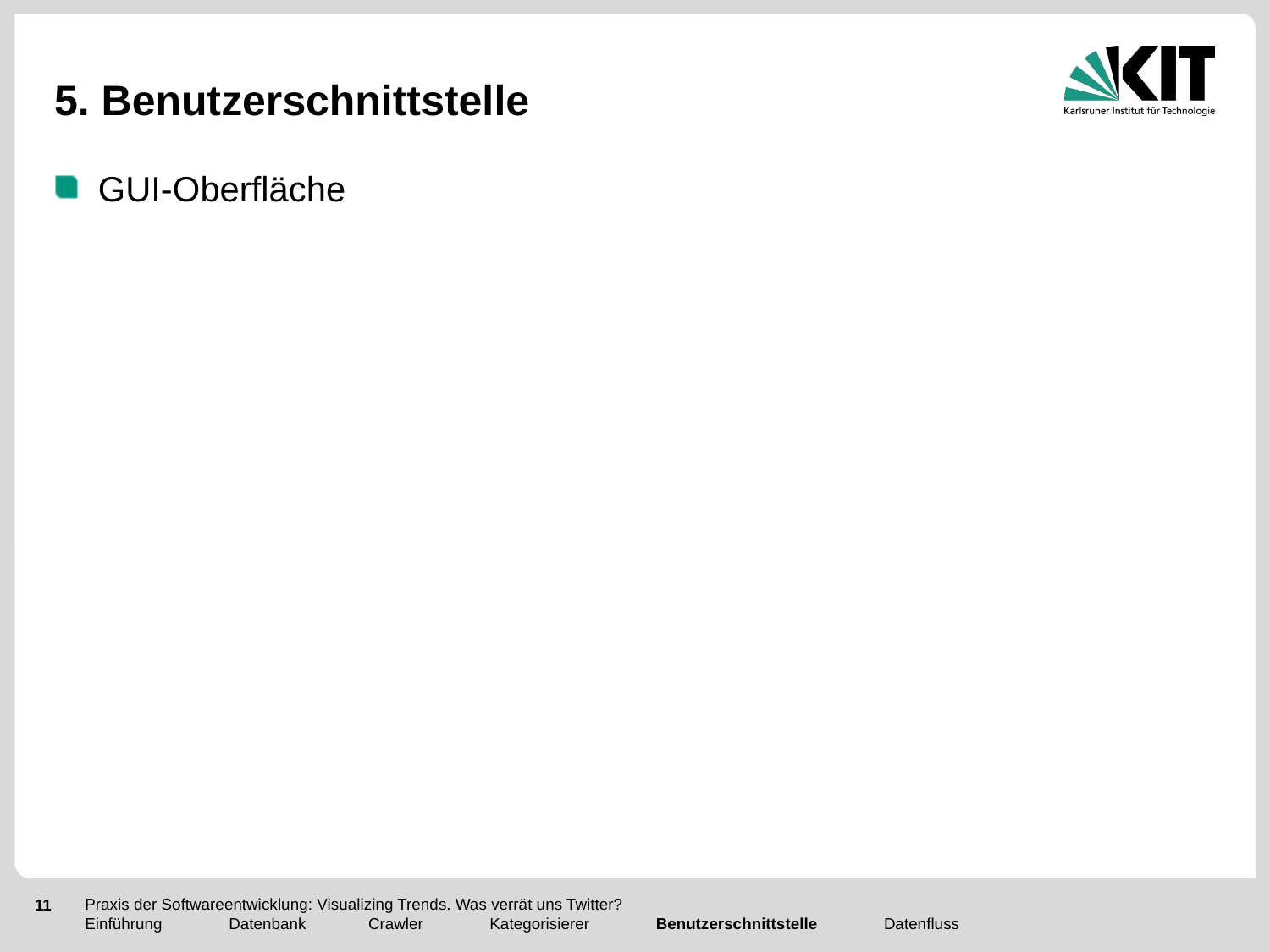

# 5. Benutzerschnittstelle
GUI-Oberfläche
Praxis der Softwareentwicklung: Visualizing Trends. Was verrät uns Twitter?
Einführung               Datenbank              Crawler               Kategorisierer               Benutzerschnittstelle               Datenfluss